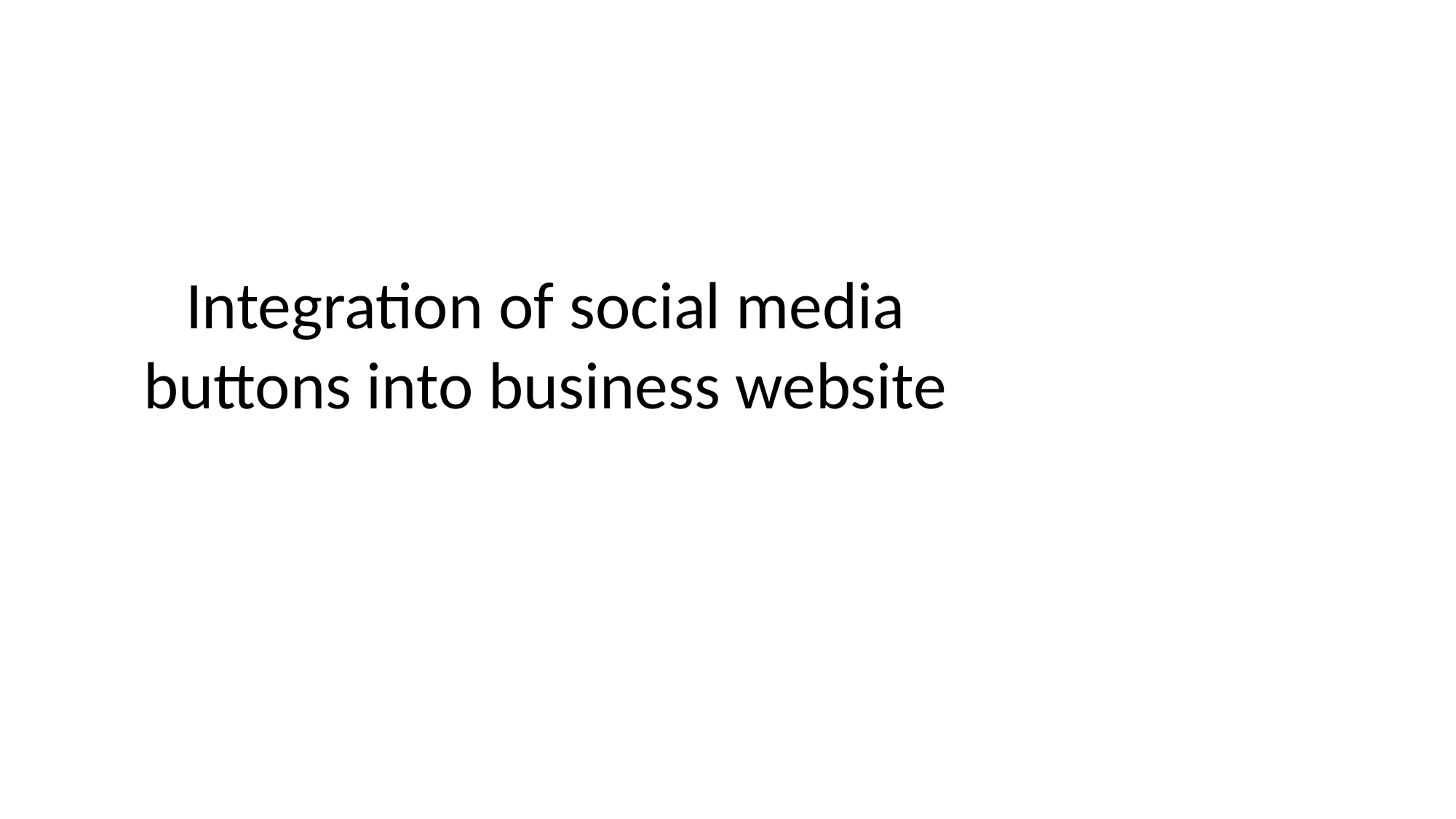

# Integration of social media buttons into business website